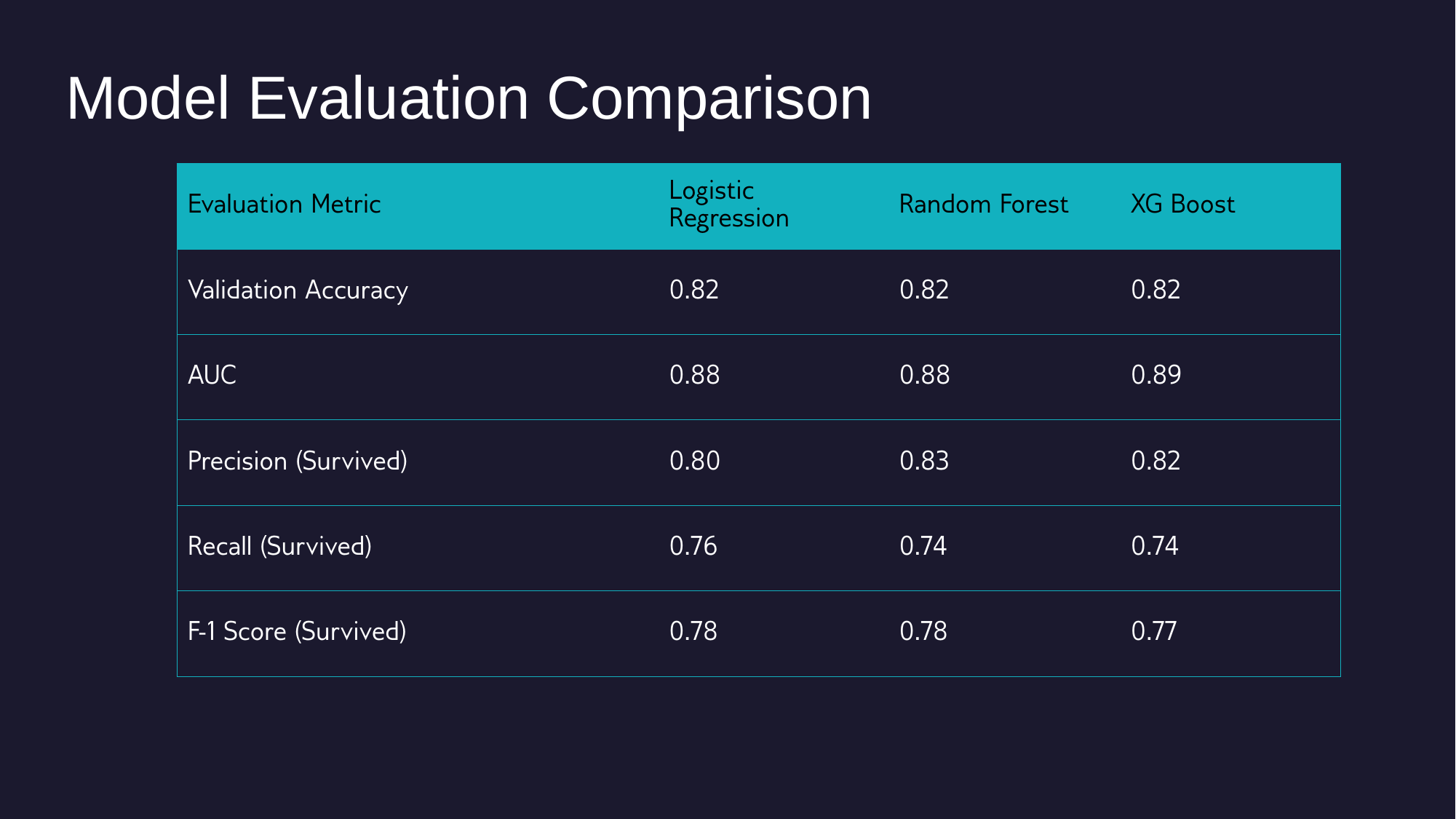

# Model Evaluation Comparison
| Evaluation Metric | Logistic Regression | Random Forest | XG Boost |
| --- | --- | --- | --- |
| Validation Accuracy | 0.82 | 0.82 | 0.82 |
| AUC | 0.88 | 0.88 | 0.89 |
| Precision (Survived) | 0.80 | 0.83 | 0.82 |
| Recall (Survived) | 0.76 | 0.74 | 0.74 |
| F-1 Score (Survived) | 0.78 | 0.78 | 0.77 |